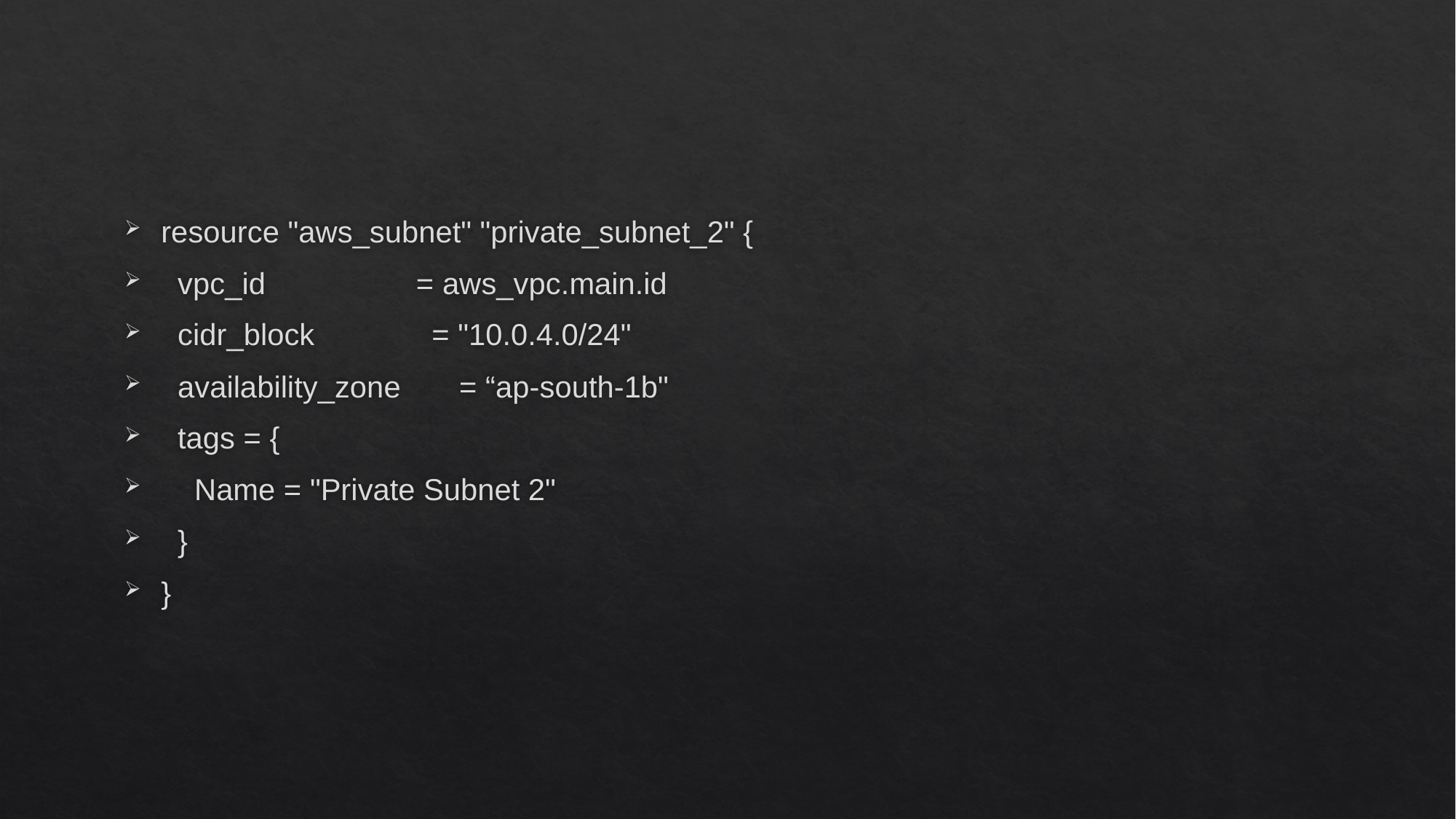

#
resource "aws_subnet" "private_subnet_2" {
  vpc_id                  = aws_vpc.main.id
  cidr_block              = "10.0.4.0/24"
  availability_zone       = “ap-south-1b"
  tags = {
    Name = "Private Subnet 2"
  }
}